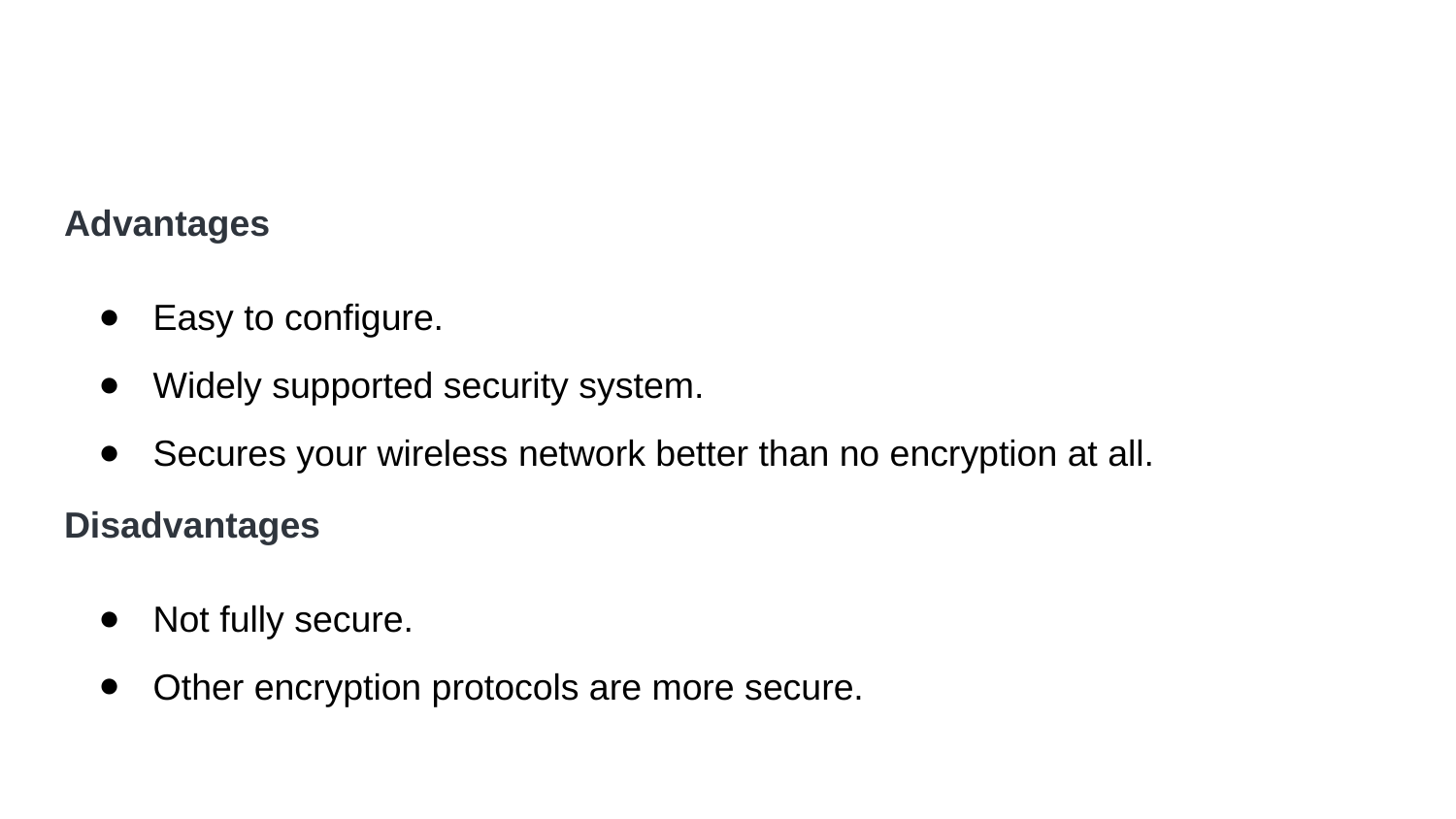

#
Advantages
Easy to configure.
Widely supported security system.
Secures your wireless network better than no encryption at all.
Disadvantages
Not fully secure.
Other encryption protocols are more secure.